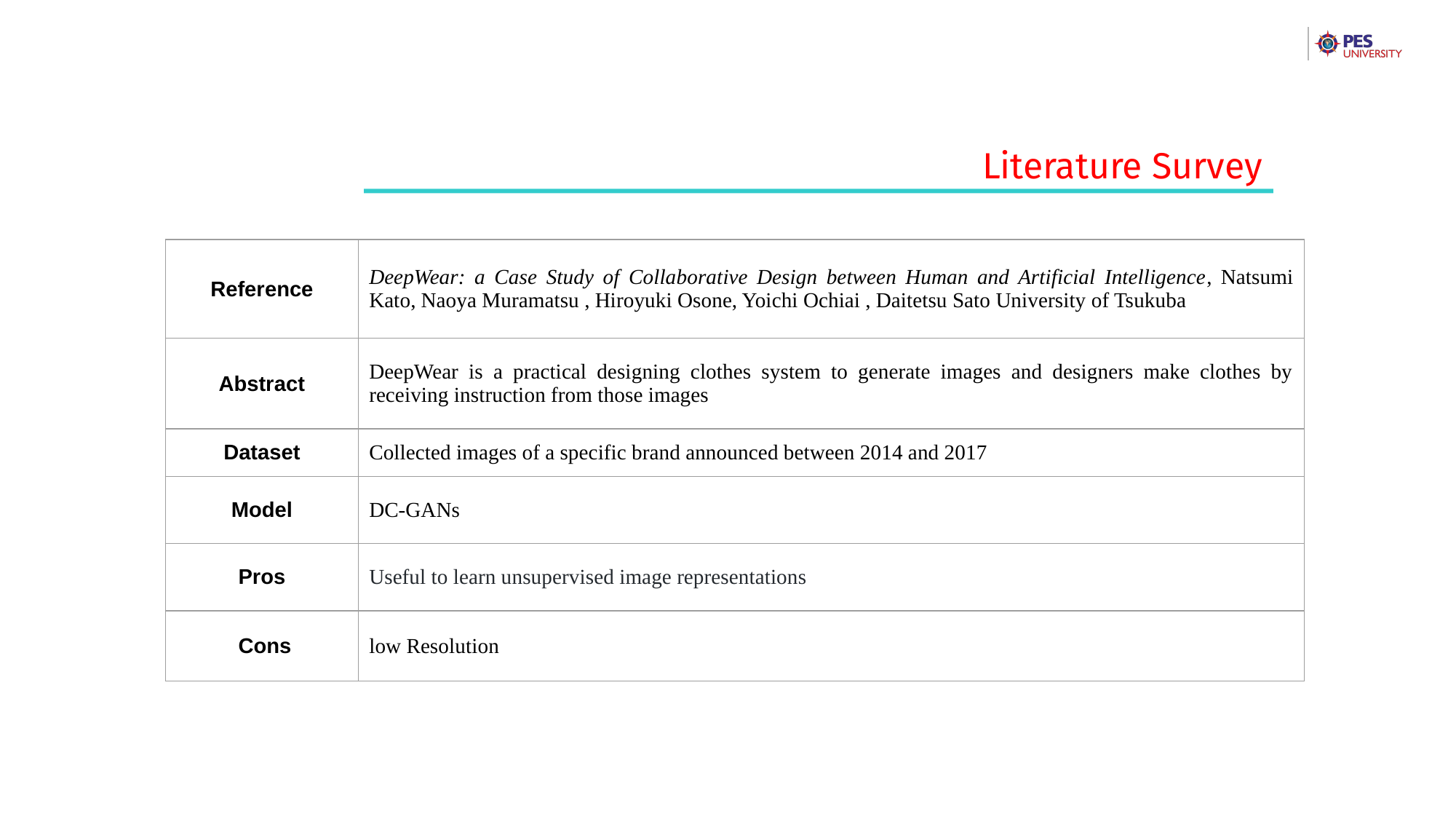

Literature Survey

| Reference | DeepWear: a Case Study of Collaborative Design between Human and Artificial Intelligence, Natsumi Kato, Naoya Muramatsu , Hiroyuki Osone, Yoichi Ochiai , Daitetsu Sato University of Tsukuba |
| --- | --- |
| Abstract | DeepWear is a practical designing clothes system to generate images and designers make clothes by receiving instruction from those images |
| Dataset | Collected images of a specific brand announced between 2014 and 2017 |
| Model | DC-GANs |
| Pros | Useful to learn unsupervised image representations |
| Cons | low Resolution |